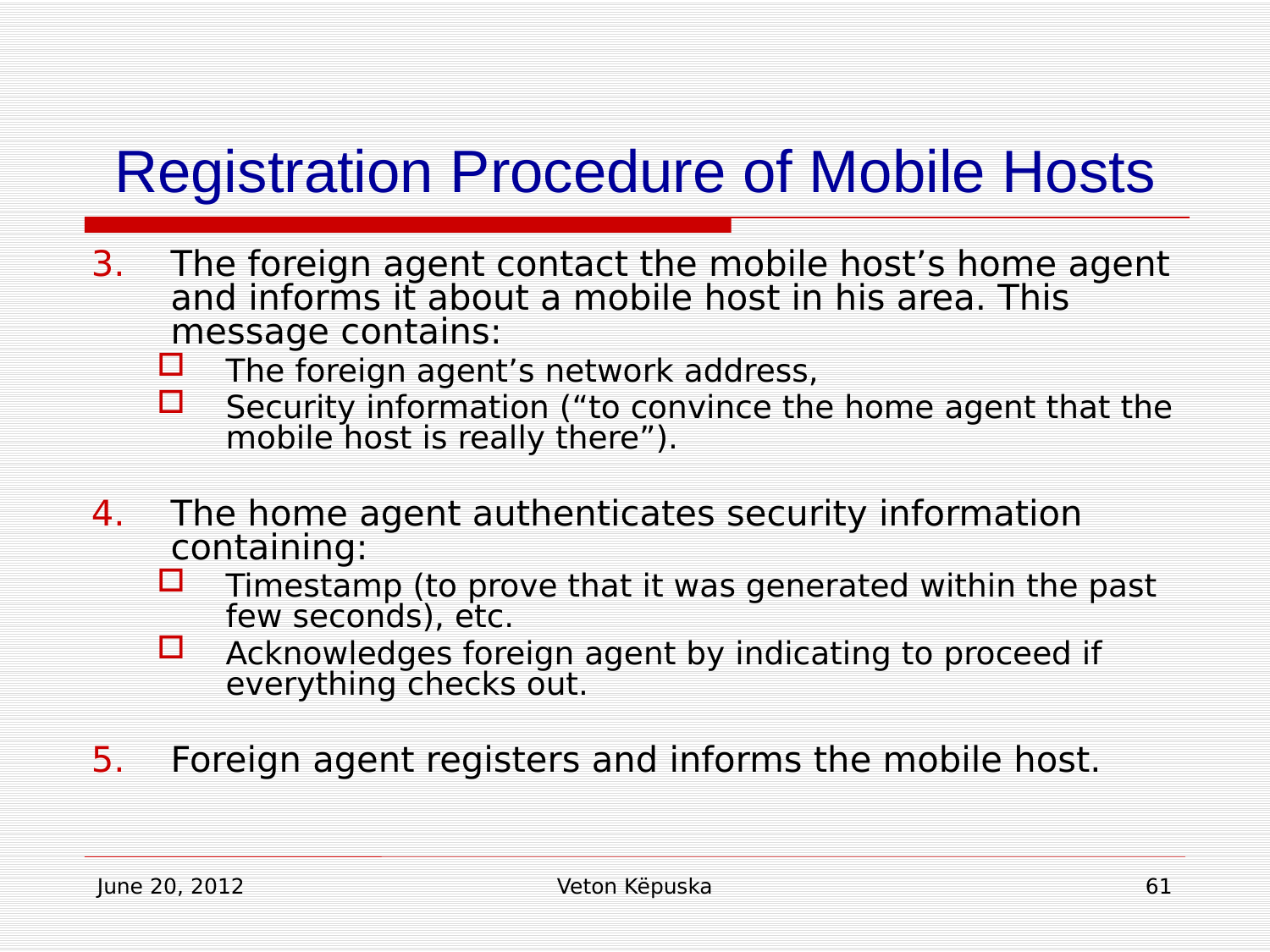

# Registration Procedure of Mobile Hosts
The foreign agent contact the mobile host’s home agent and informs it about a mobile host in his area. This message contains:
The foreign agent’s network address,
Security information (“to convince the home agent that the mobile host is really there”).

The home agent authenticates security information containing:
Timestamp (to prove that it was generated within the past few seconds), etc.
Acknowledges foreign agent by indicating to proceed if everything checks out.

Foreign agent registers and informs the mobile host.

June 20, 2012
Veton Këpuska
61